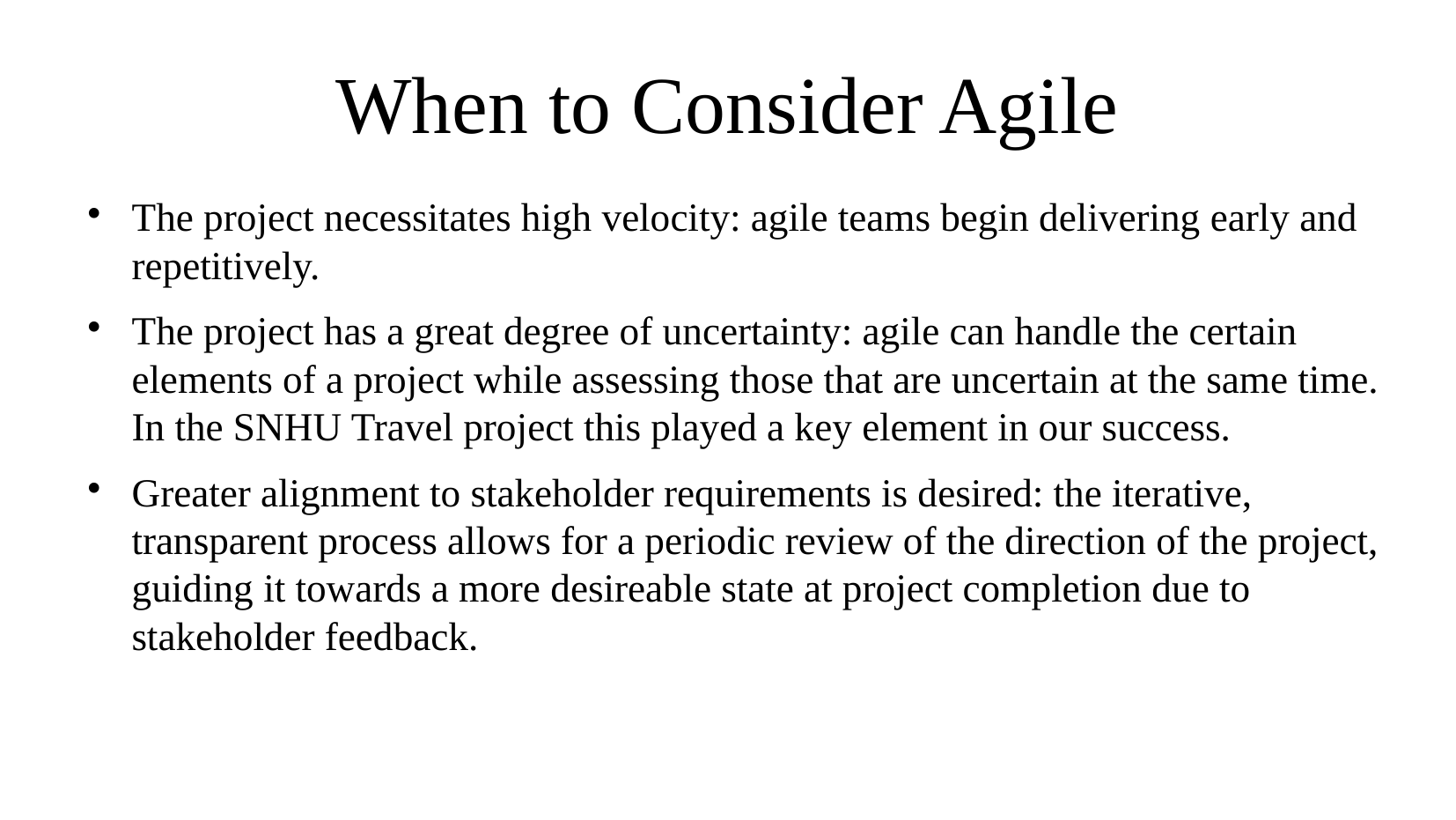

# When to Consider Agile
The project necessitates high velocity: agile teams begin delivering early and repetitively.
The project has a great degree of uncertainty: agile can handle the certain elements of a project while assessing those that are uncertain at the same time. In the SNHU Travel project this played a key element in our success.
Greater alignment to stakeholder requirements is desired: the iterative, transparent process allows for a periodic review of the direction of the project, guiding it towards a more desireable state at project completion due to stakeholder feedback.